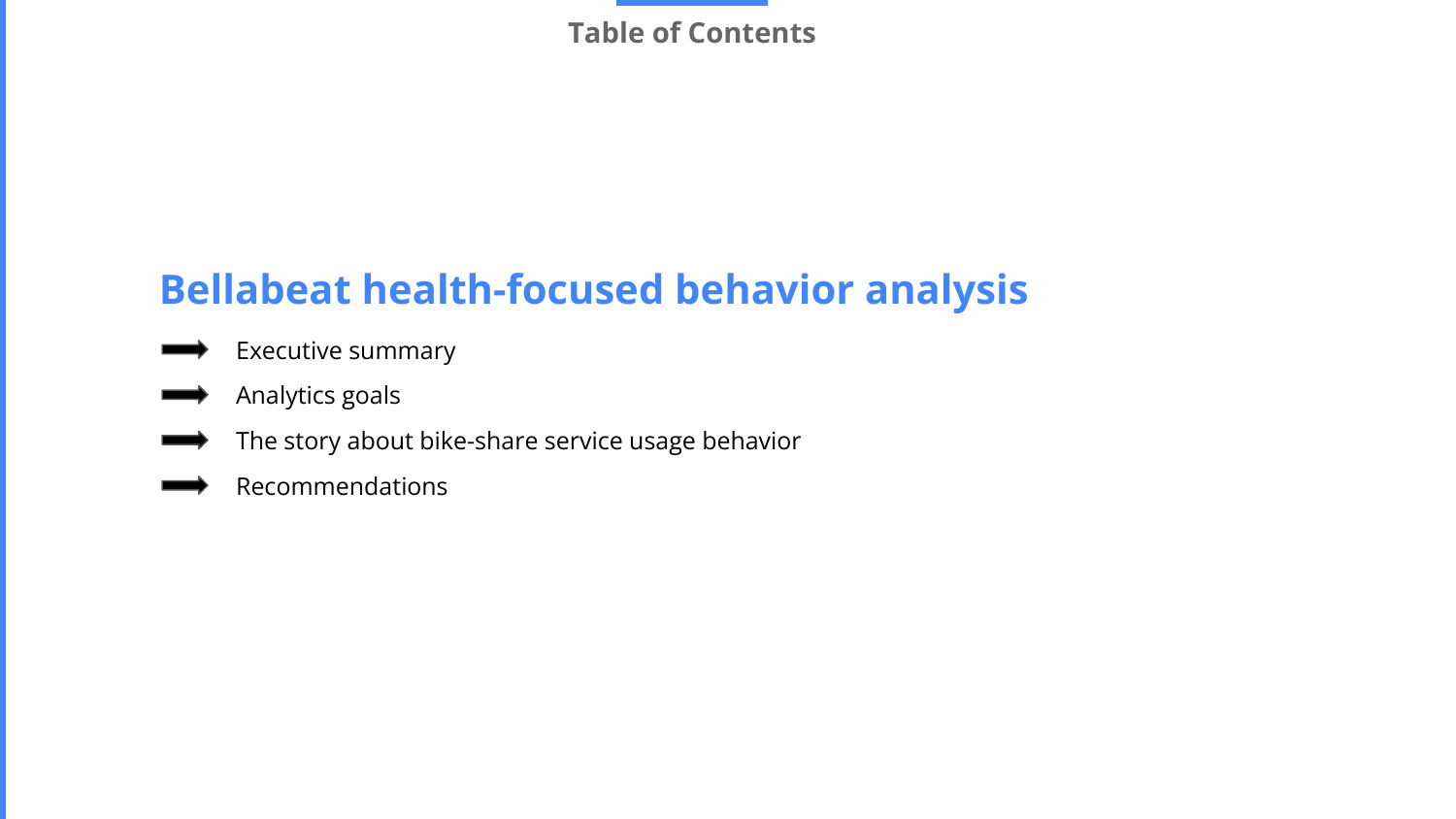

Table of Contents
Bellabeat health-focused behavior analysis
Executive summary

Analytics goals

The story about bike-share service usage behavior

Recommendations